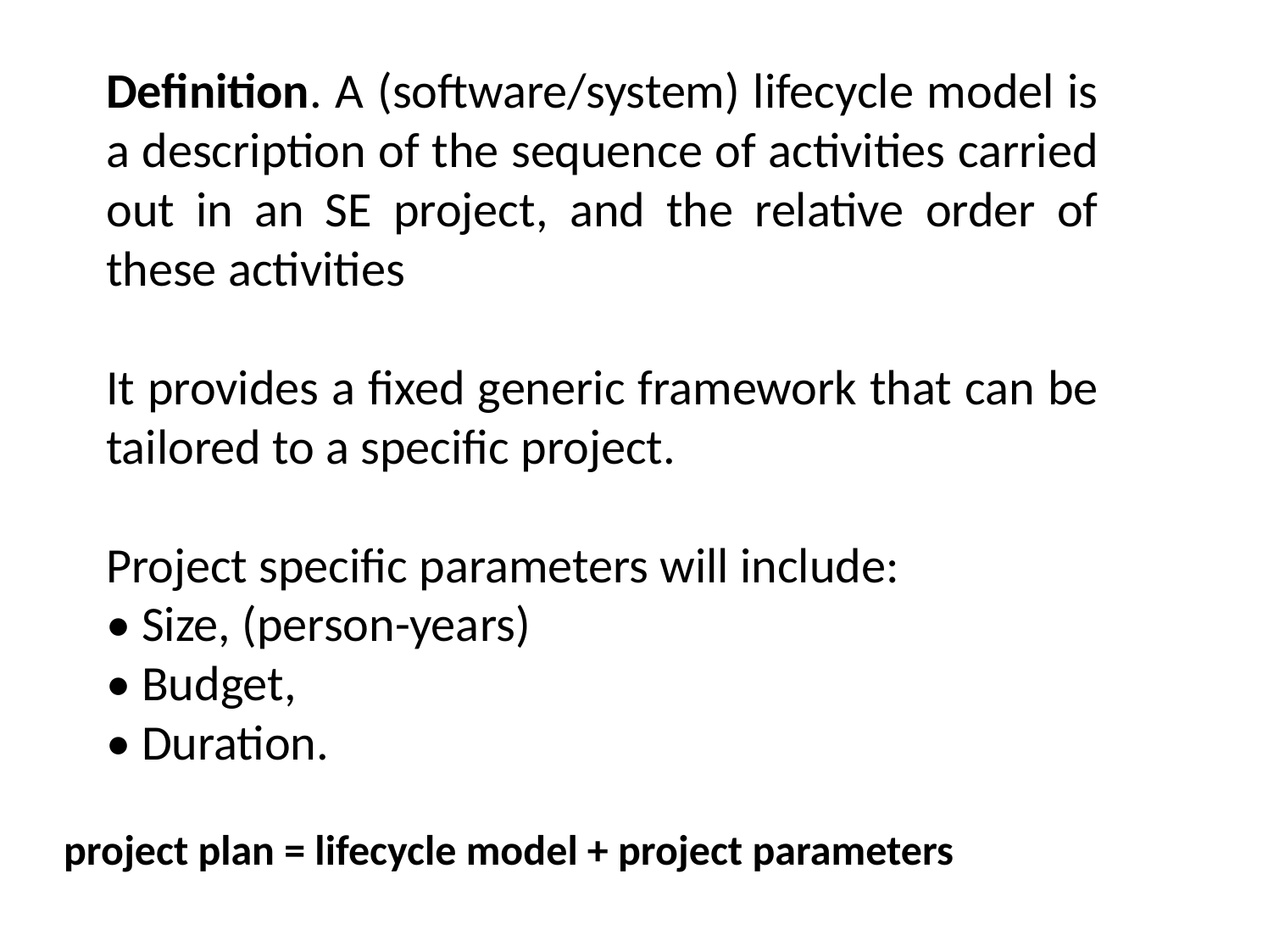

Definition. A (software/system) lifecycle model is a description of the sequence of activities carried out in an SE project, and the relative order of these activities

It provides a fixed generic framework that can be tailored to a specific project.

Project specific parameters will include:
• Size, (person-years)
• Budget,
• Duration.
project plan = lifecycle model + project parameters